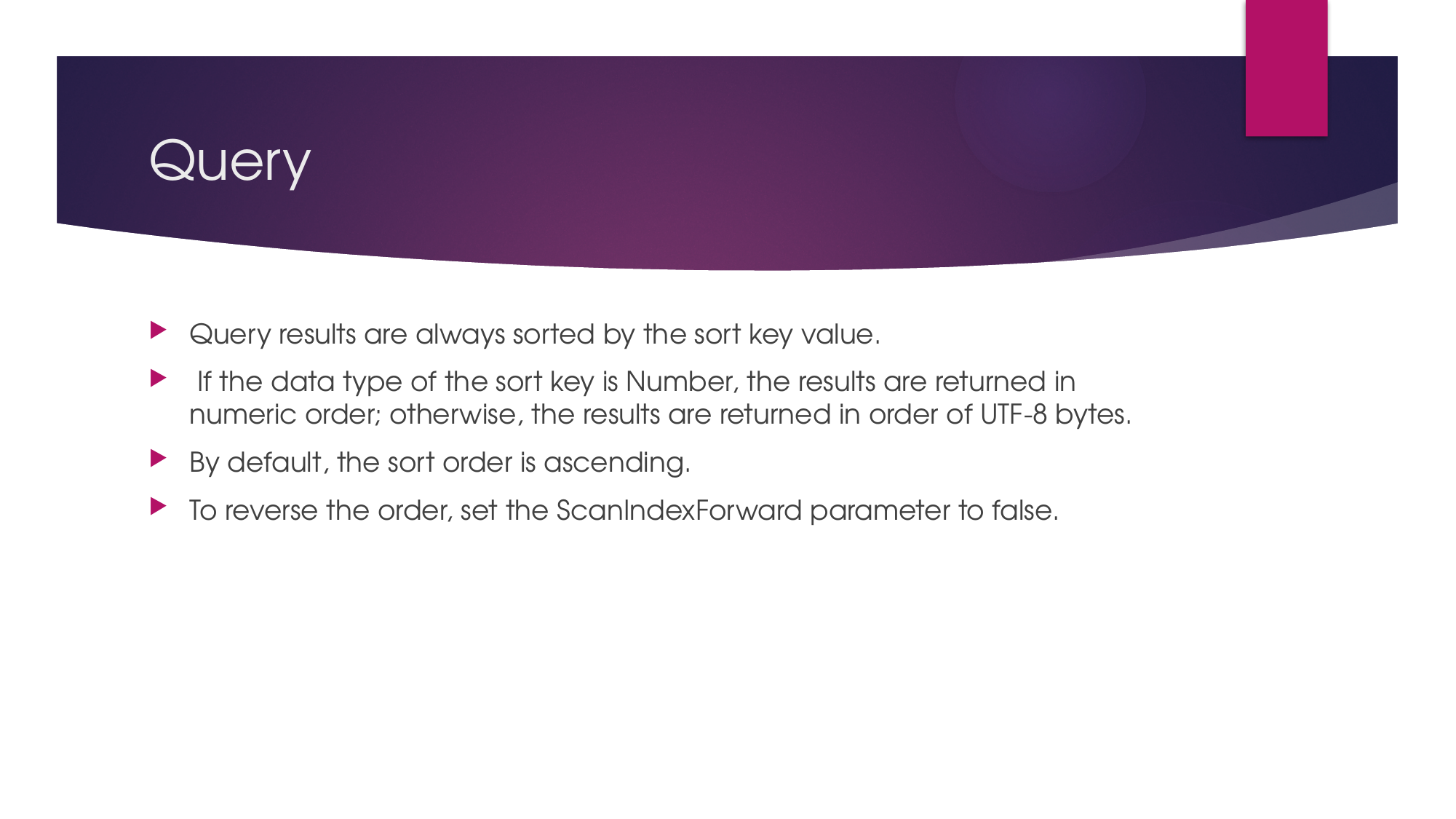

# Query
Query results are always sorted by the sort key value.
 If the data type of the sort key is Number, the results are returned in numeric order; otherwise, the results are returned in order of UTF-8 bytes.
By default, the sort order is ascending.
To reverse the order, set the ScanIndexForward parameter to false.